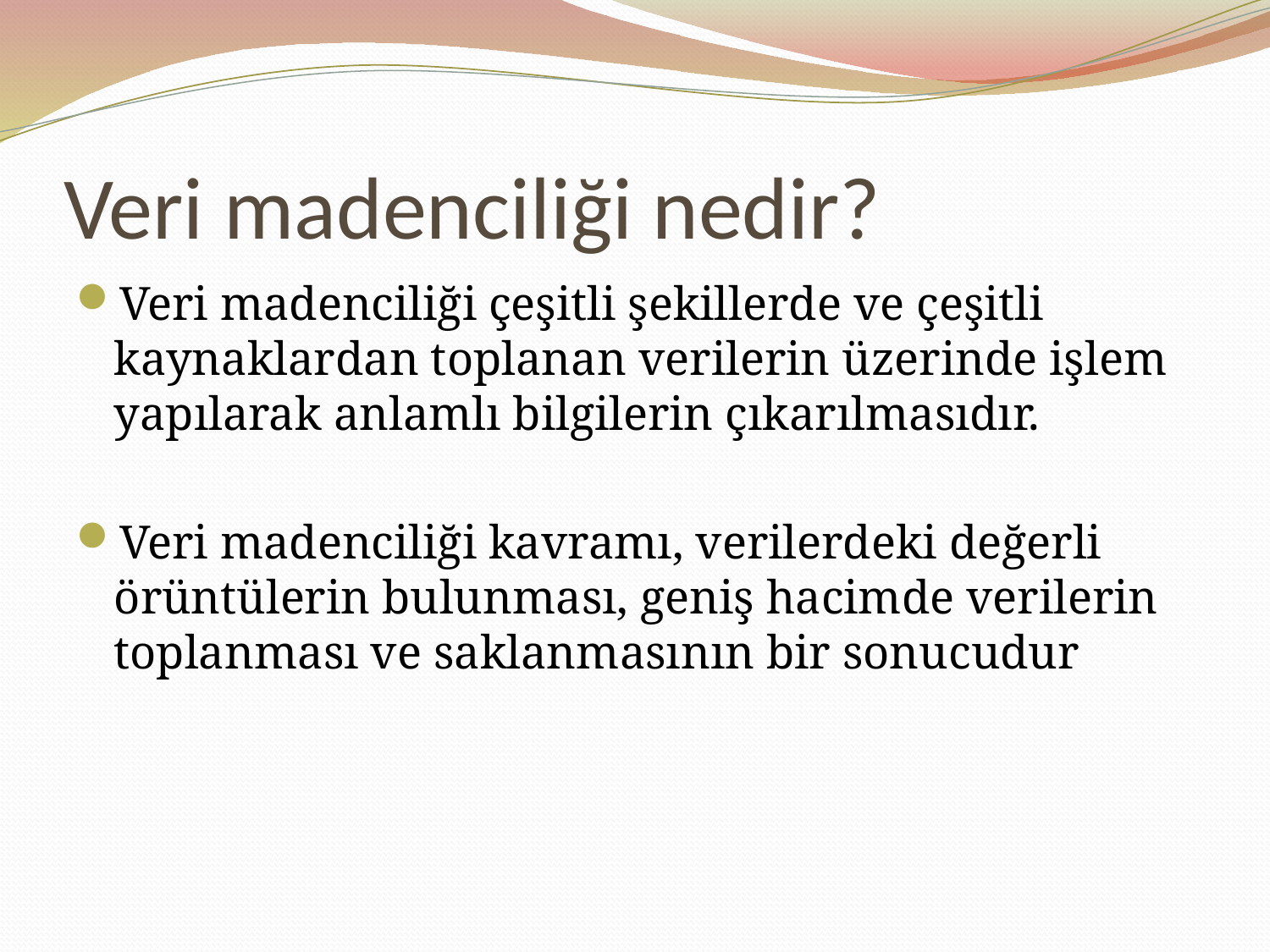

# Veri madenciliği nedir?
Veri madenciliği çeşitli şekillerde ve çeşitli kaynaklardan toplanan verilerin üzerinde işlem yapılarak anlamlı bilgilerin çıkarılmasıdır.

Veri madenciliği kavramı, verilerdeki değerli örüntülerin bulunması, geniş hacimde verilerin toplanması ve saklanmasının bir sonucudur